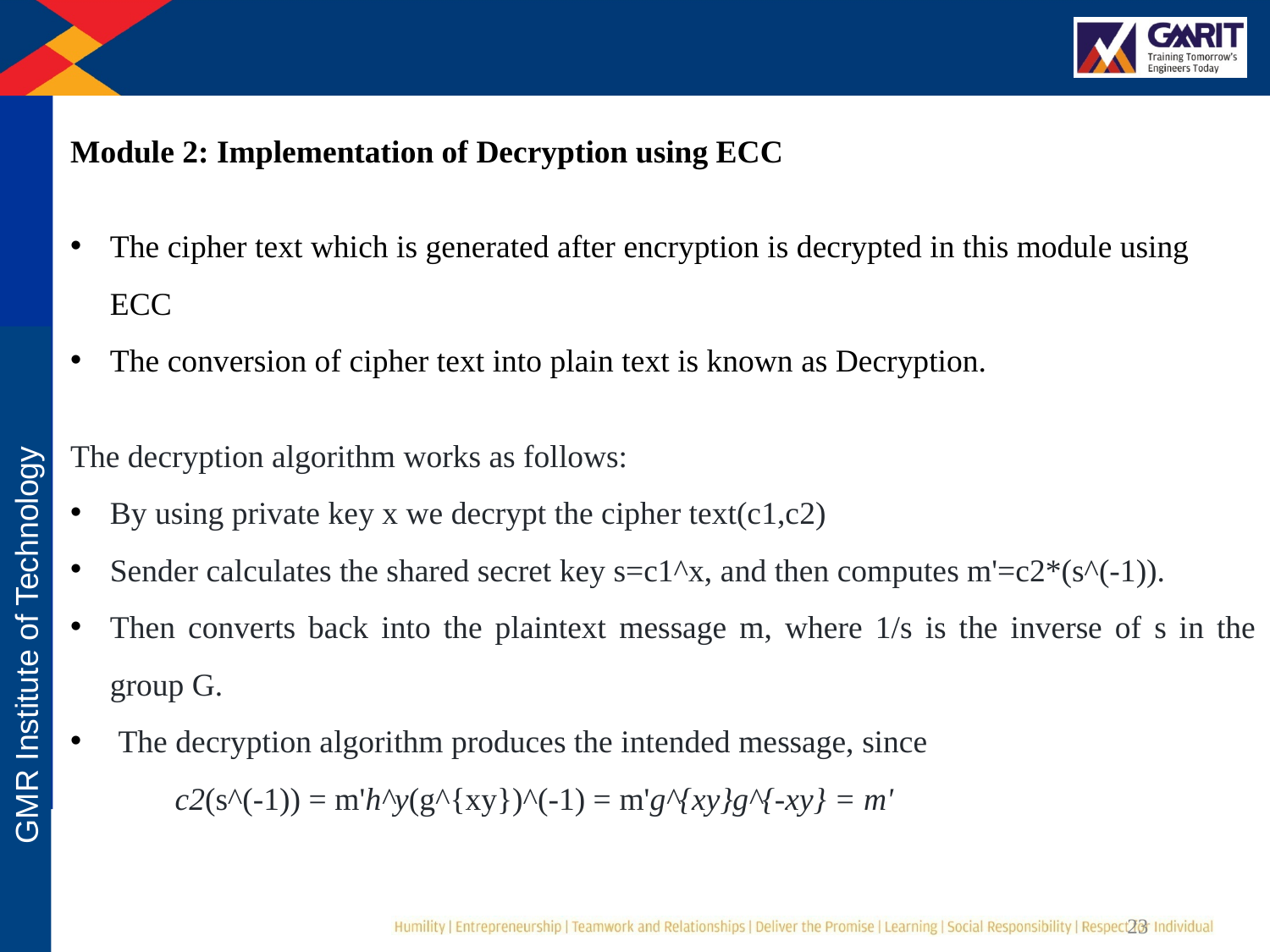

Module 2: Implementation of Decryption using ECC

The cipher text which is generated after encryption is decrypted in this module using ECC
The conversion of cipher text into plain text is known as Decryption.

The decryption algorithm works as follows:
By using private key x we decrypt the cipher text(c1,c2)
Sender calculates the shared secret key s=c1^x, and then computes m'=c2*(s^(-1)).
Then converts back into the plaintext message m, where 1/s is the inverse of s in the group G.
 The decryption algorithm produces the intended message, since
             c2(s^(-1)) = m'h^y(g^{xy})^(-1) = m'g^{xy}g^{-xy} = m'

23